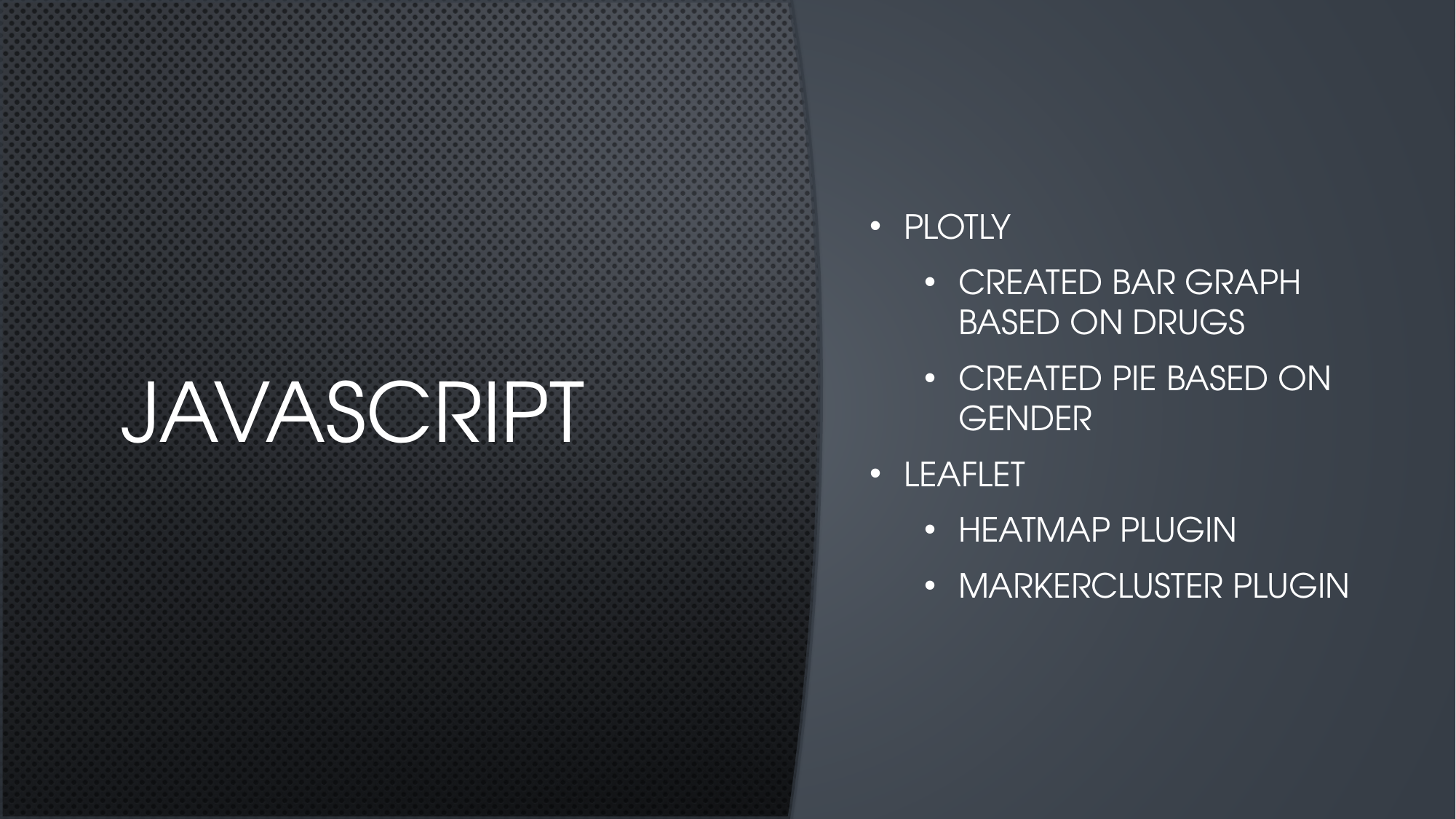

Plotly
Created bar graph based on drugs
Created pie based on gender
Leaflet
heatmap plugin
markercluster plugin
# JavaScript